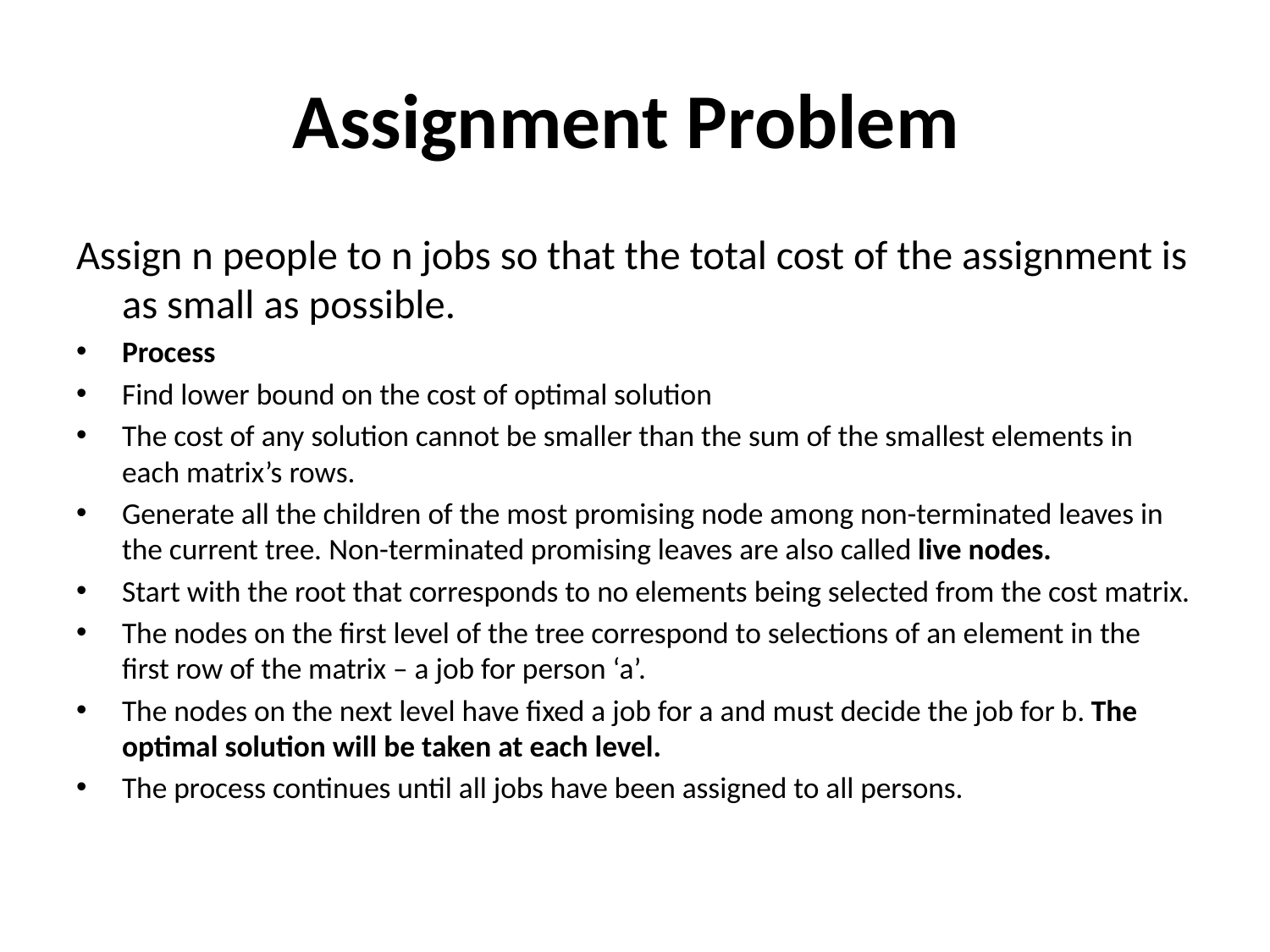

# Assignment Problem
Assign n people to n jobs so that the total cost of the assignment is as small as possible.
Process
Find lower bound on the cost of optimal solution
The cost of any solution cannot be smaller than the sum of the smallest elements in each matrix’s rows.
Generate all the children of the most promising node among non-terminated leaves in the current tree. Non-terminated promising leaves are also called live nodes.
Start with the root that corresponds to no elements being selected from the cost matrix.
The nodes on the first level of the tree correspond to selections of an element in the first row of the matrix – a job for person ‘a’.
The nodes on the next level have fixed a job for a and must decide the job for b. The optimal solution will be taken at each level.
The process continues until all jobs have been assigned to all persons.